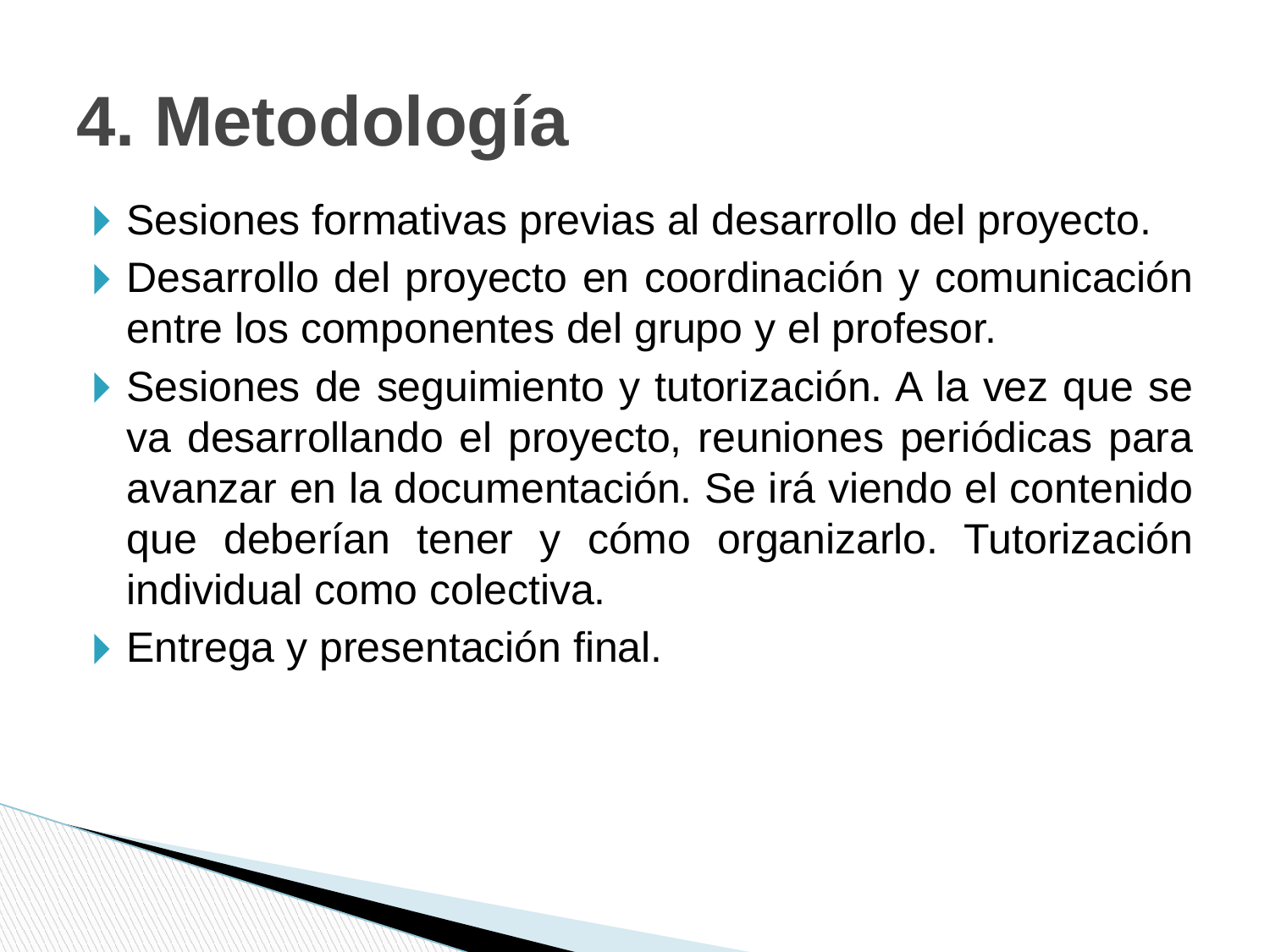

# 4. Metodología
Sesiones formativas previas al desarrollo del proyecto.
Desarrollo del proyecto en coordinación y comunicación entre los componentes del grupo y el profesor.
Sesiones de seguimiento y tutorización. A la vez que se va desarrollando el proyecto, reuniones periódicas para avanzar en la documentación. Se irá viendo el contenido que deberían tener y cómo organizarlo. Tutorización individual como colectiva.
Entrega y presentación final.